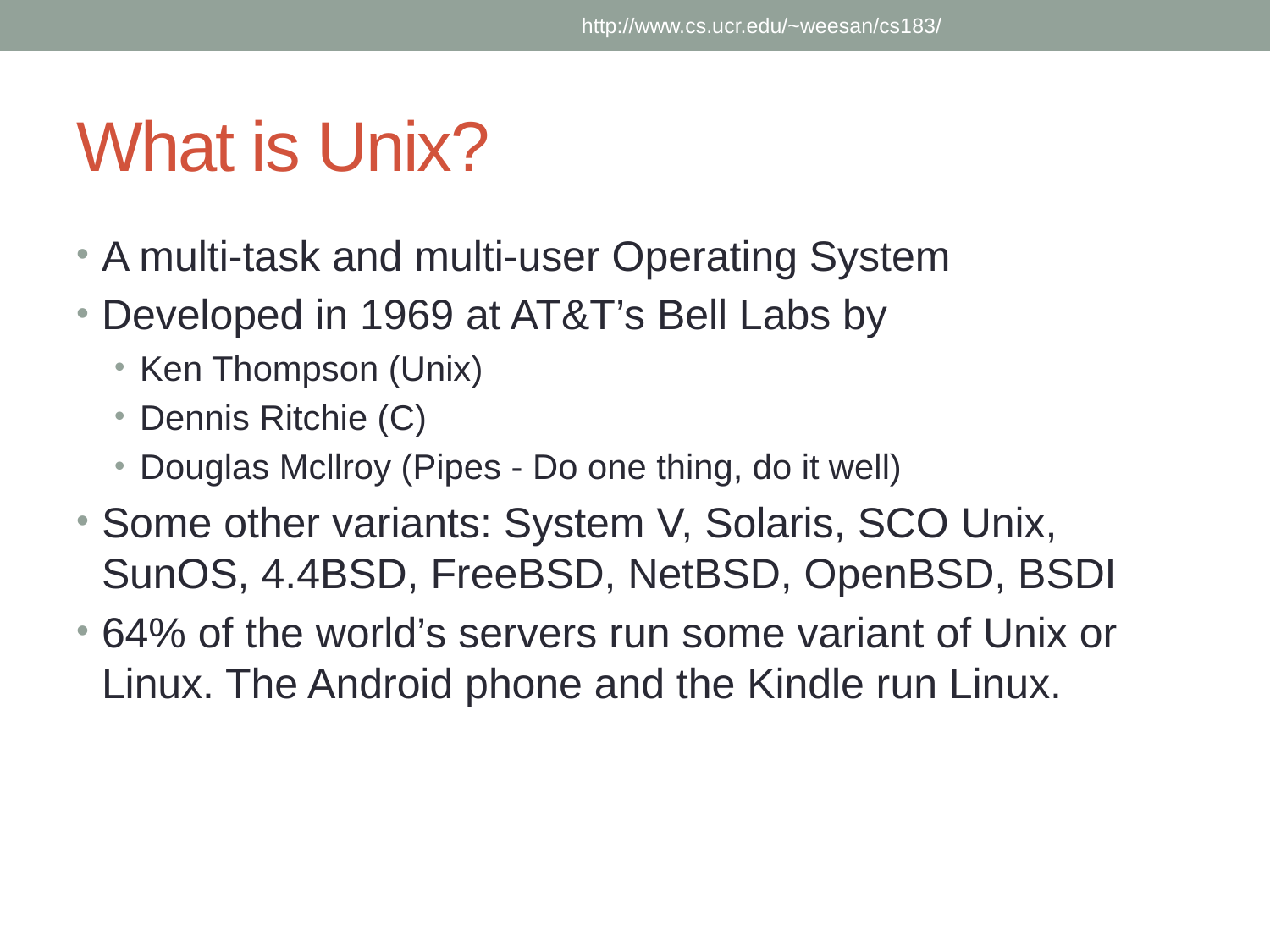

http://www.cs.ucr.edu/~weesan/cs183/
# What is Unix?
A multi-task and multi-user Operating System
Developed in 1969 at AT&T’s Bell Labs by
Ken Thompson (Unix)
Dennis Ritchie (C)
Douglas Mcllroy (Pipes - Do one thing, do it well)
Some other variants: System V, Solaris, SCO Unix, SunOS, 4.4BSD, FreeBSD, NetBSD, OpenBSD, BSDI
64% of the world’s servers run some variant of Unix or Linux. The Android phone and the Kindle run Linux.